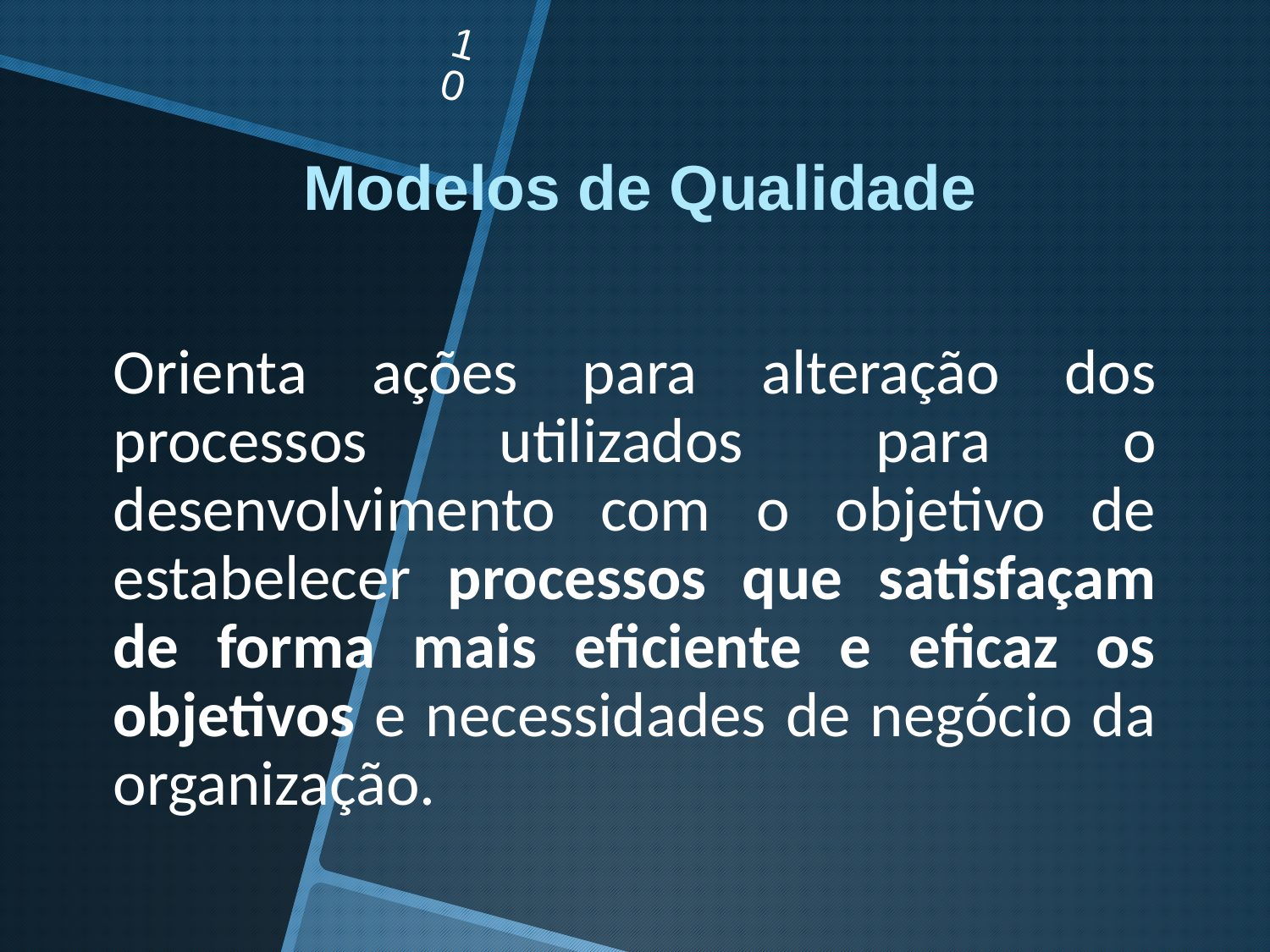

10
Modelos de Qualidade
Orienta ações para alteração dos processos utilizados para o desenvolvimento com o objetivo de estabelecer processos que satisfaçam de forma mais eficiente e eficaz os objetivos e necessidades de negócio da organização.